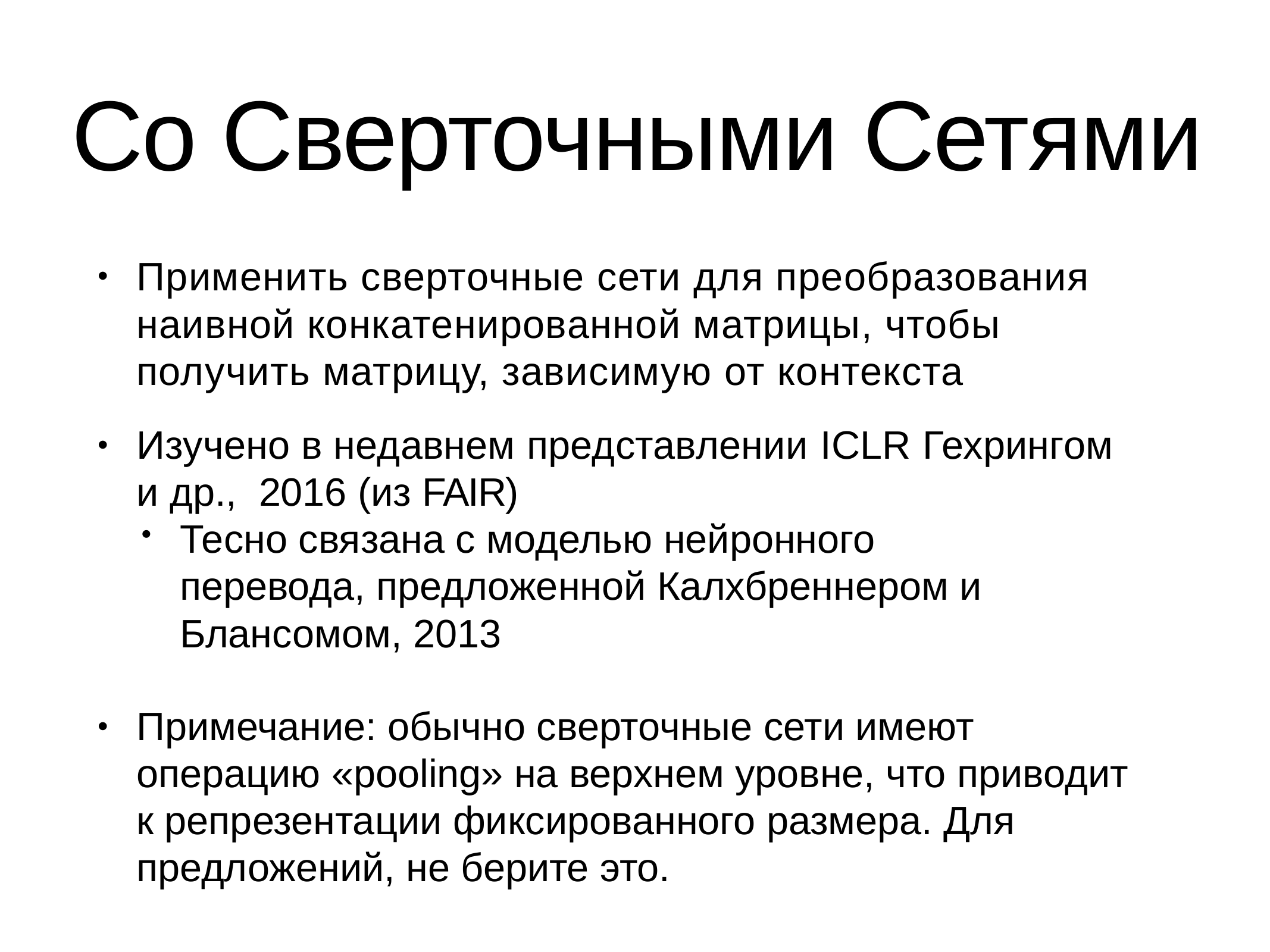

# Со Сверточными Сетями
Применить сверточные сети для преобразования наивной конкатенированной матрицы, чтобы получить матрицу, зависимую от контекста
•
Изучено в недавнем представлении ICLR Гехрингом и др.,  2016 (из FAIR)
Тесно связана с моделью нейронного перевода, предложенной Калхбреннером и Блансомом, 2013
•
Примечание: обычно сверточные сети имеют операцию «pooling» на верхнем уровне, что приводит к репрезентации фиксированного размера. Для предложений, не берите это.
•